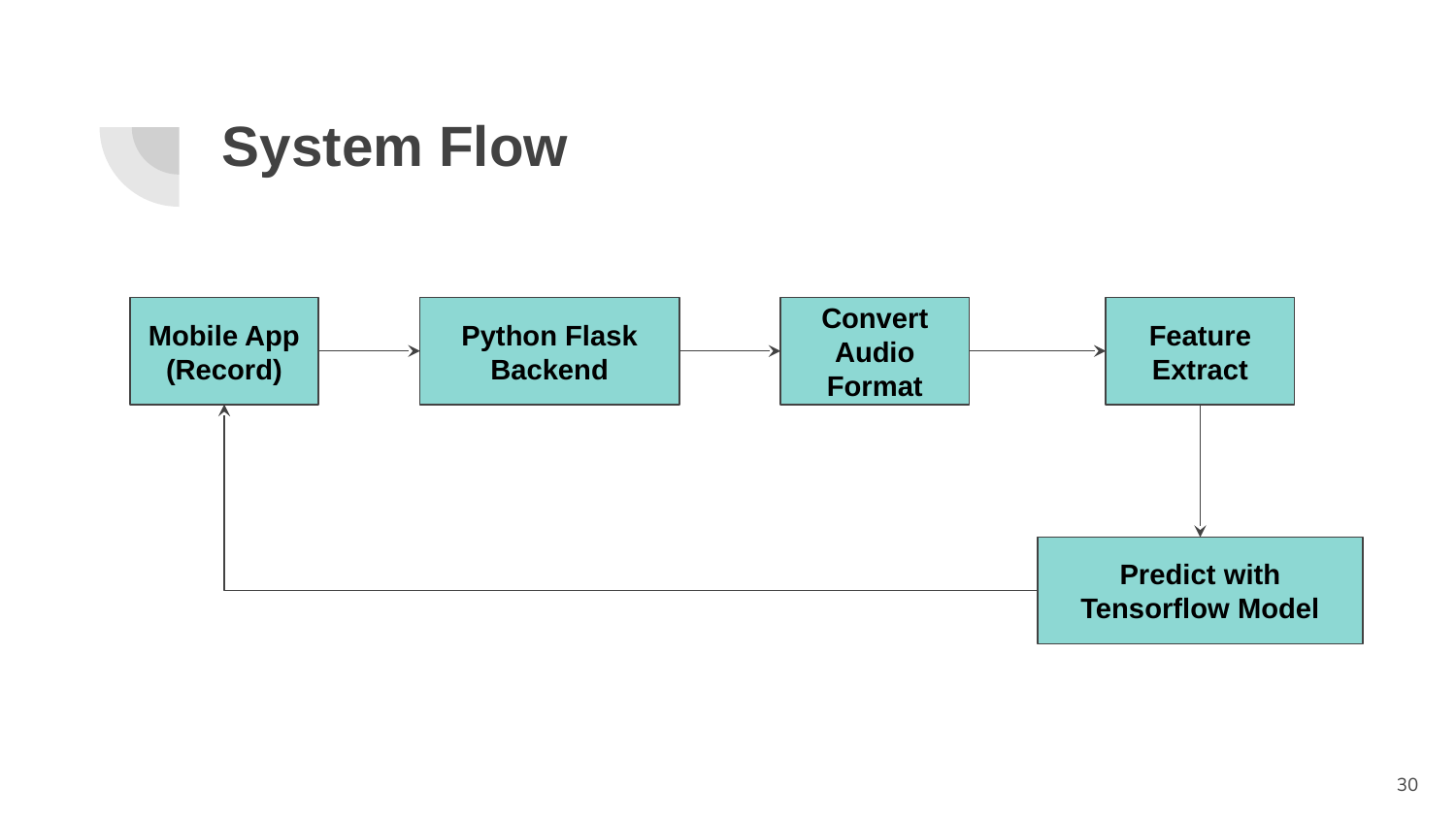

# System Flow
Mobile App (Record)
Python Flask Backend
Convert Audio Format
Feature Extract
Predict with Tensorflow Model
30